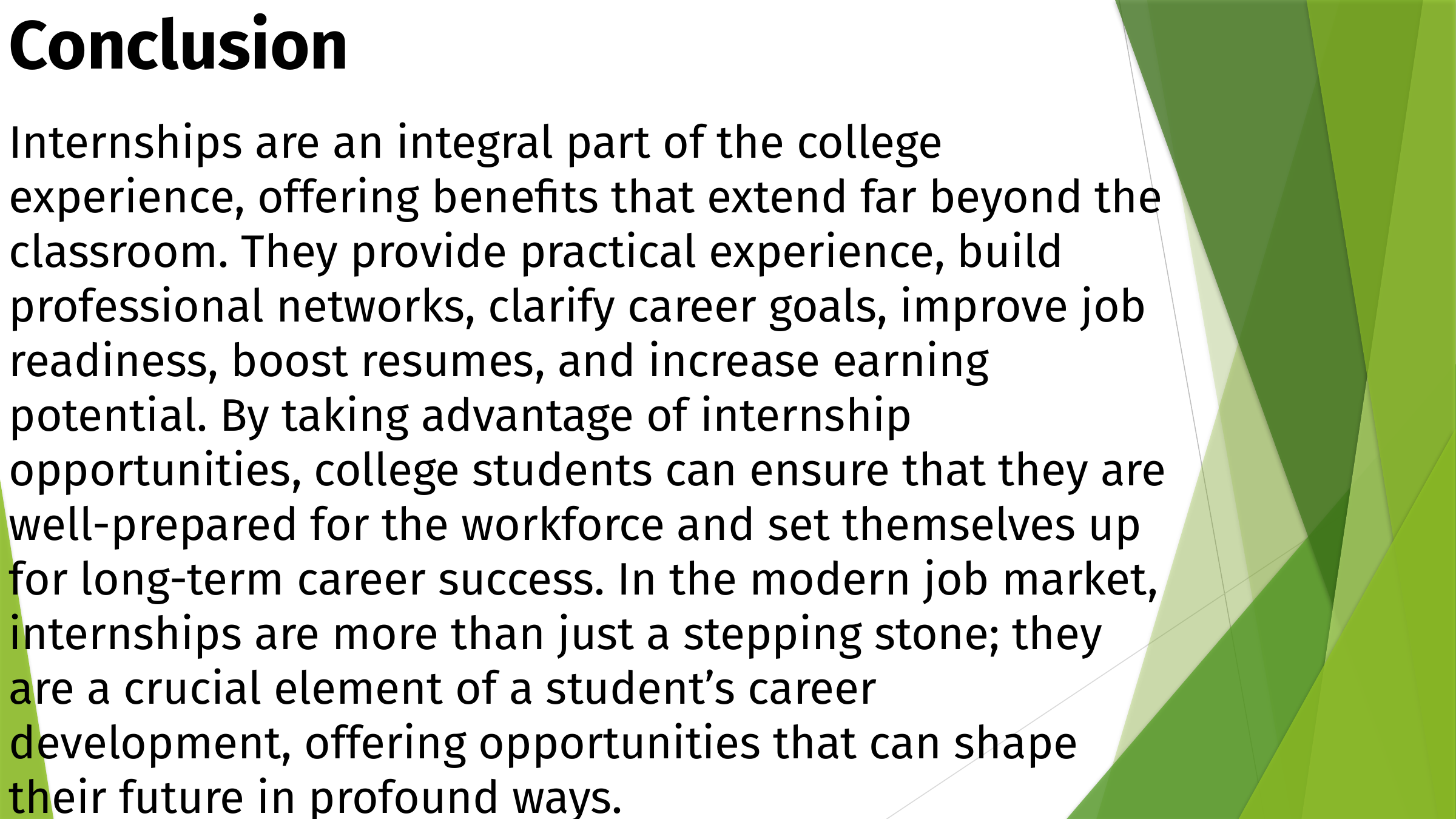

Conclusion

Internships are an integral part of the college experience, offering benefits that extend far beyond the classroom. They provide practical experience, build professional networks, clarify career goals, improve job readiness, boost resumes, and increase earning potential. By taking advantage of internship opportunities, college students can ensure that they are well-prepared for the workforce and set themselves up for long-term career success. In the modern job market, internships are more than just a stepping stone; they are a crucial element of a student’s career development, offering opportunities that can shape their future in profound ways.